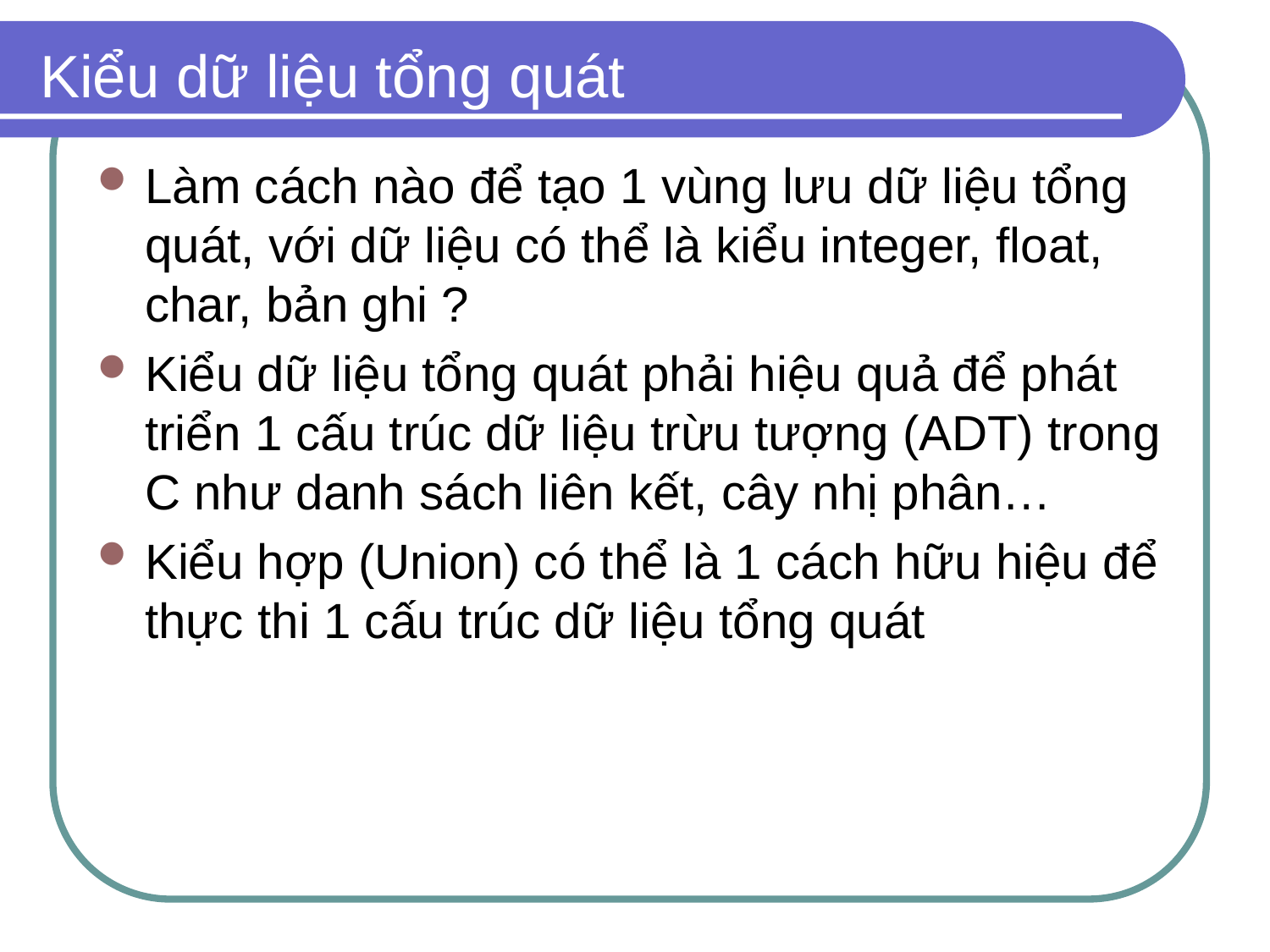

# Kiểu dữ liệu tổng quát
Làm cách nào để tạo 1 vùng lưu dữ liệu tổng quát, với dữ liệu có thể là kiểu integer, float, char, bản ghi ?
Kiểu dữ liệu tổng quát phải hiệu quả để phát triển 1 cấu trúc dữ liệu trừu tượng (ADT) trong C như danh sách liên kết, cây nhị phân…
Kiểu hợp (Union) có thể là 1 cách hữu hiệu để thực thi 1 cấu trúc dữ liệu tổng quát